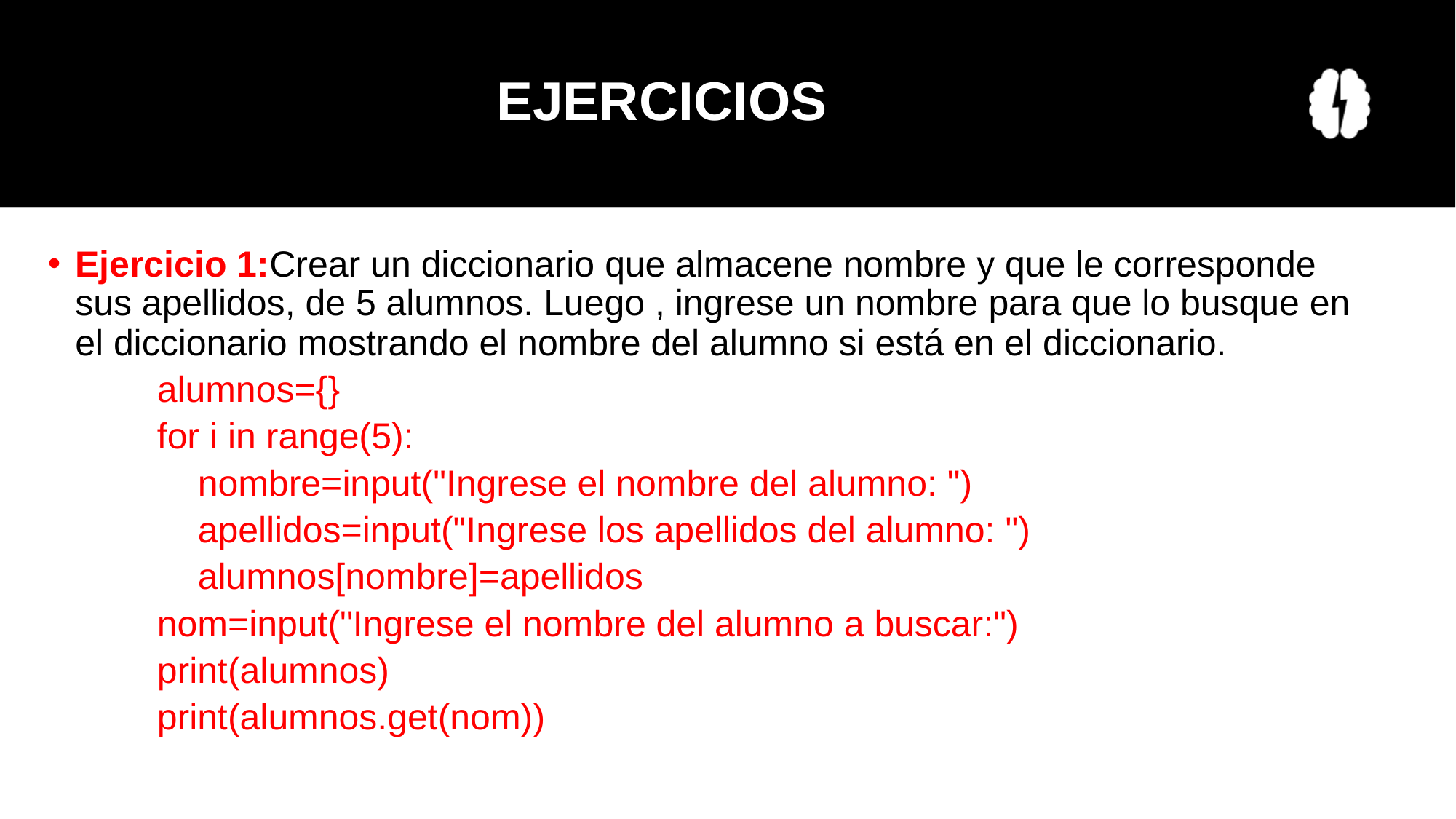

# EJERCICIOS
Ejercicio 1:Crear un diccionario que almacene nombre y que le corresponde sus apellidos, de 5 alumnos. Luego , ingrese un nombre para que lo busque en el diccionario mostrando el nombre del alumno si está en el diccionario.
alumnos={}
for i in range(5):
    nombre=input("Ingrese el nombre del alumno: ")
    apellidos=input("Ingrese los apellidos del alumno: ")
    alumnos[nombre]=apellidos
nom=input("Ingrese el nombre del alumno a buscar:")
print(alumnos)
print(alumnos.get(nom))